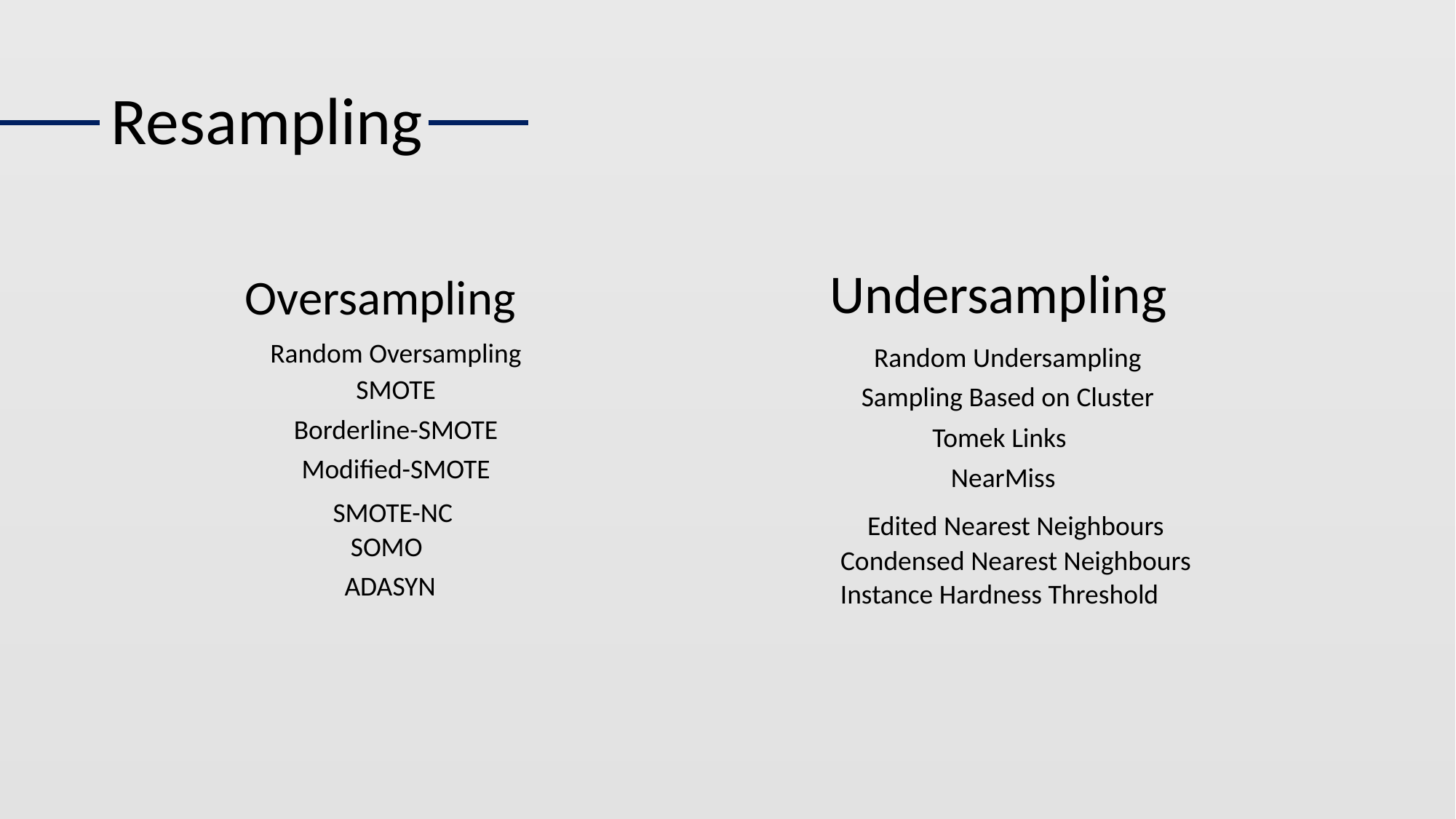

# Resampling
Undersampling
Oversampling
Random Oversampling
Random Undersampling
SMOTE
Sampling Based on Cluster
Borderline-SMOTE
Tomek Links
Modified-SMOTE
NearMiss
SMOTE-NC
Edited Nearest Neighbours
SOMO
Condensed Nearest Neighbours
ADASYN
Instance Hardness Threshold